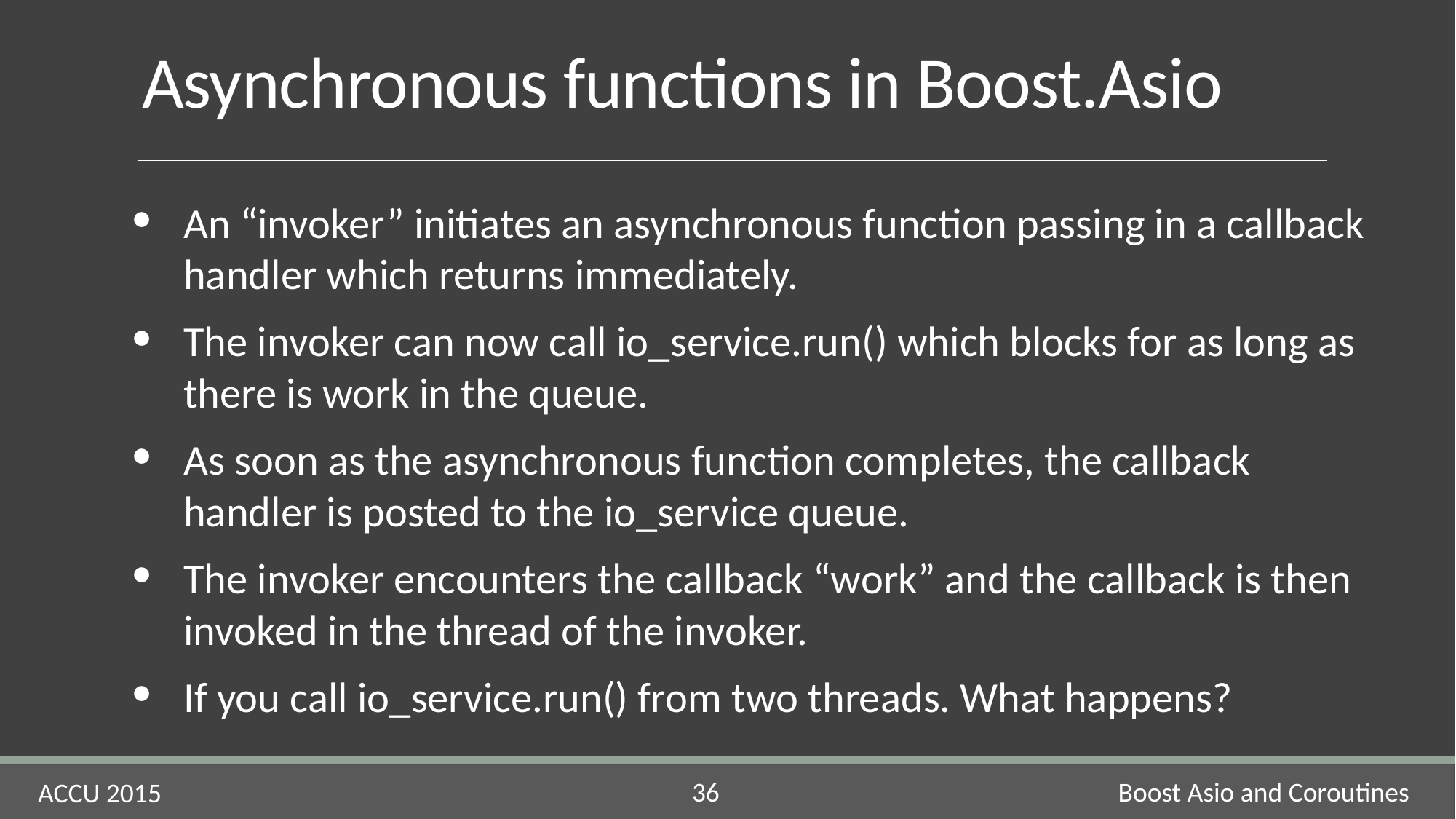

# Asynchronous functions in Boost.Asio
An “invoker” initiates an asynchronous function passing in a callback handler which returns immediately.
The invoker can now call io_service.run() which blocks for as long as there is work in the queue.
As soon as the asynchronous function completes, the callback handler is posted to the io_service queue.
The invoker encounters the callback “work” and the callback is then invoked in the thread of the invoker.
If you call io_service.run() from two threads. What happens?
Boost Asio and Coroutines